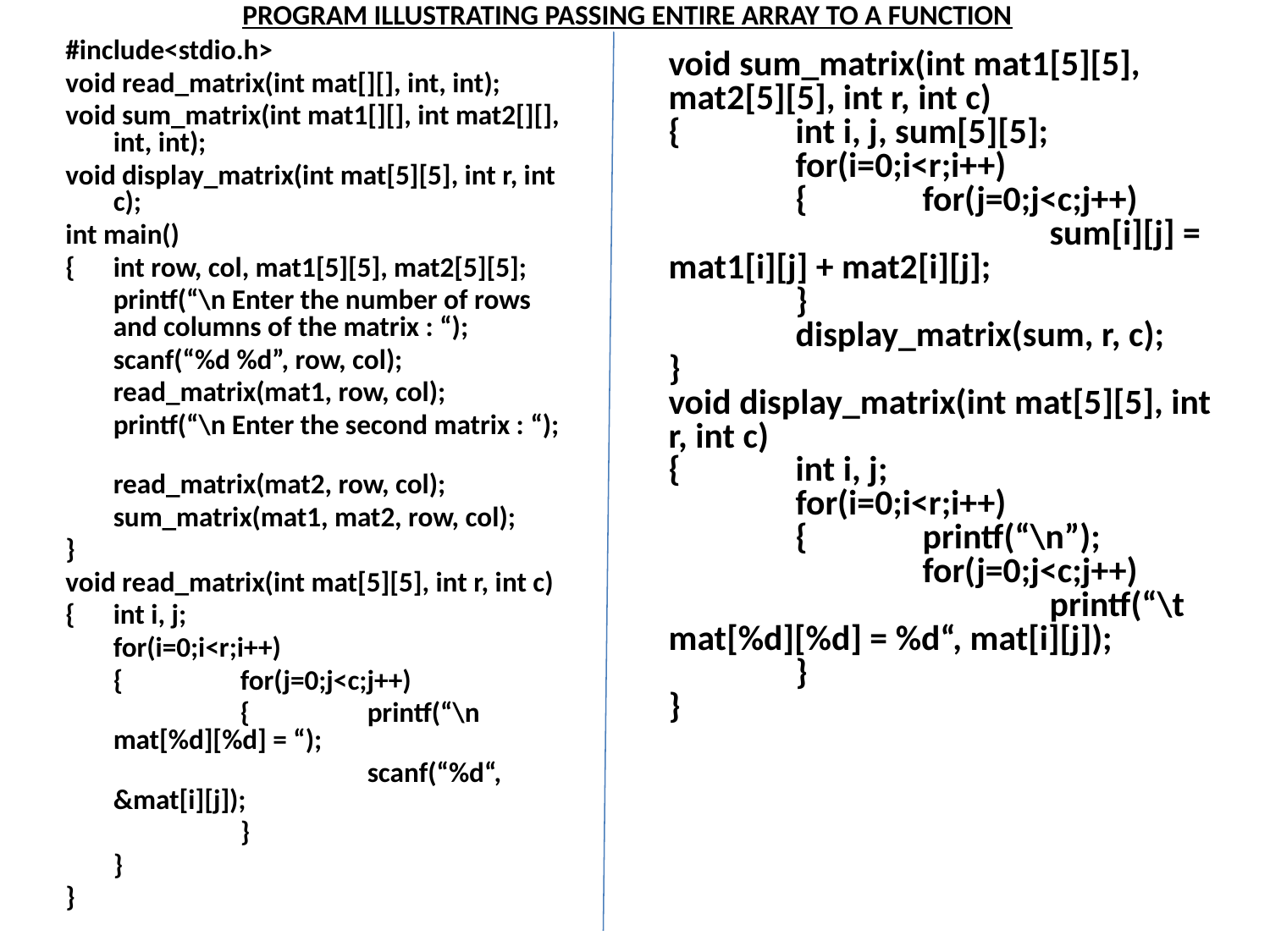

# PROGRAM ILLUSTRATING PASSING ENTIRE ARRAY TO A FUNCTION
#include<stdio.h>
void read_matrix(int mat[][], int, int);
void sum_matrix(int mat1[][], int mat2[][], int, int);
void display_matrix(int mat[5][5], int r, int c);
int main()
{	int row, col, mat1[5][5], mat2[5][5];
	printf(“\n Enter the number of rows and columns of the matrix : “);
	scanf(“%d %d”, row, col);
	read_matrix(mat1, row, col);
	printf(“\n Enter the second matrix : “);
	read_matrix(mat2, row, col);
	sum_matrix(mat1, mat2, row, col);
}
void read_matrix(int mat[5][5], int r, int c)
{	int i, j;
	for(i=0;i<r;i++)
	{	for(j=0;j<c;j++)
		{	printf(“\n mat[%d][%d] = “);
			scanf(“%d“, &mat[i][j]);
		}
	}
}
void sum_matrix(int mat1[5][5], mat2[5][5], int r, int c)
{	int i, j, sum[5][5];
	for(i=0;i<r;i++)
	{	for(j=0;j<c;j++)
			sum[i][j] = mat1[i][j] + mat2[i][j];
	}
	display_matrix(sum, r, c);
}
void display_matrix(int mat[5][5], int r, int c)
{	int i, j;
	for(i=0;i<r;i++)
	{	printf(“\n”);
		for(j=0;j<c;j++)
			printf(“\t mat[%d][%d] = %d“, mat[i][j]);
	}
}